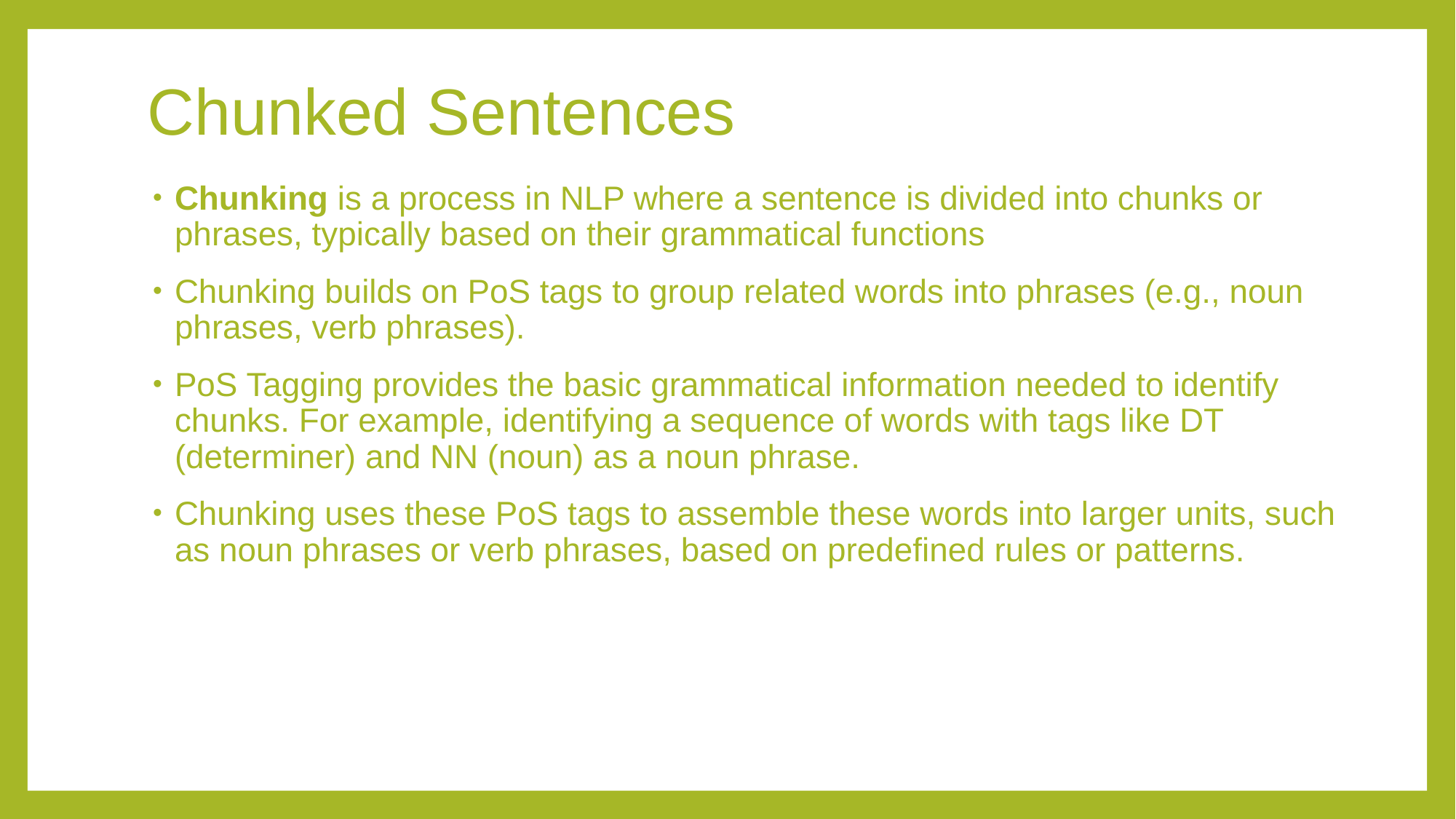

# Chunked Sentences
Chunking is a process in NLP where a sentence is divided into chunks or phrases, typically based on their grammatical functions
Chunking builds on PoS tags to group related words into phrases (e.g., noun phrases, verb phrases).
PoS Tagging provides the basic grammatical information needed to identify chunks. For example, identifying a sequence of words with tags like DT (determiner) and NN (noun) as a noun phrase.
Chunking uses these PoS tags to assemble these words into larger units, such as noun phrases or verb phrases, based on predefined rules or patterns.